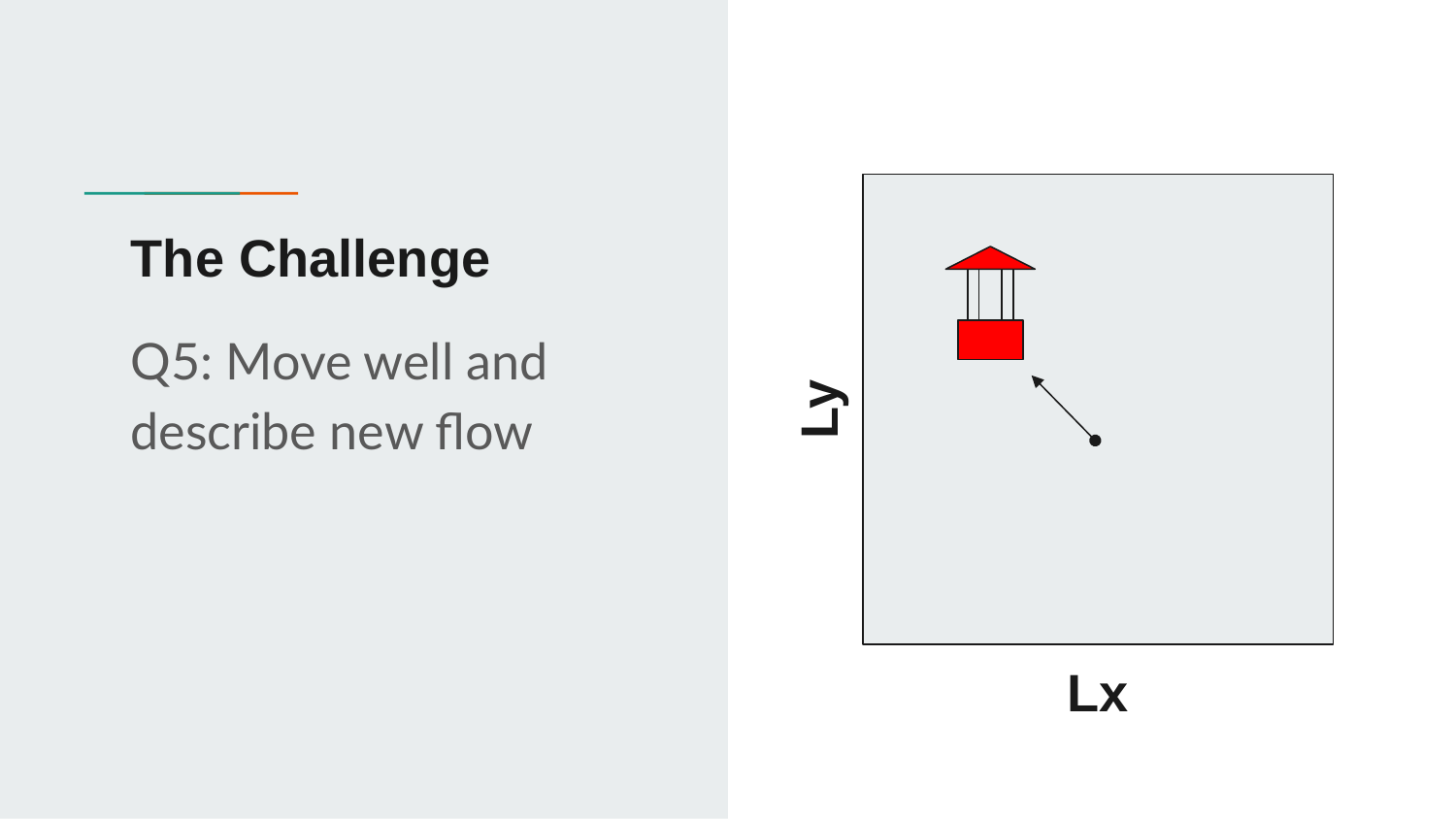

# The Challenge

Q5: Move well and describe new flow

Ly
Lx